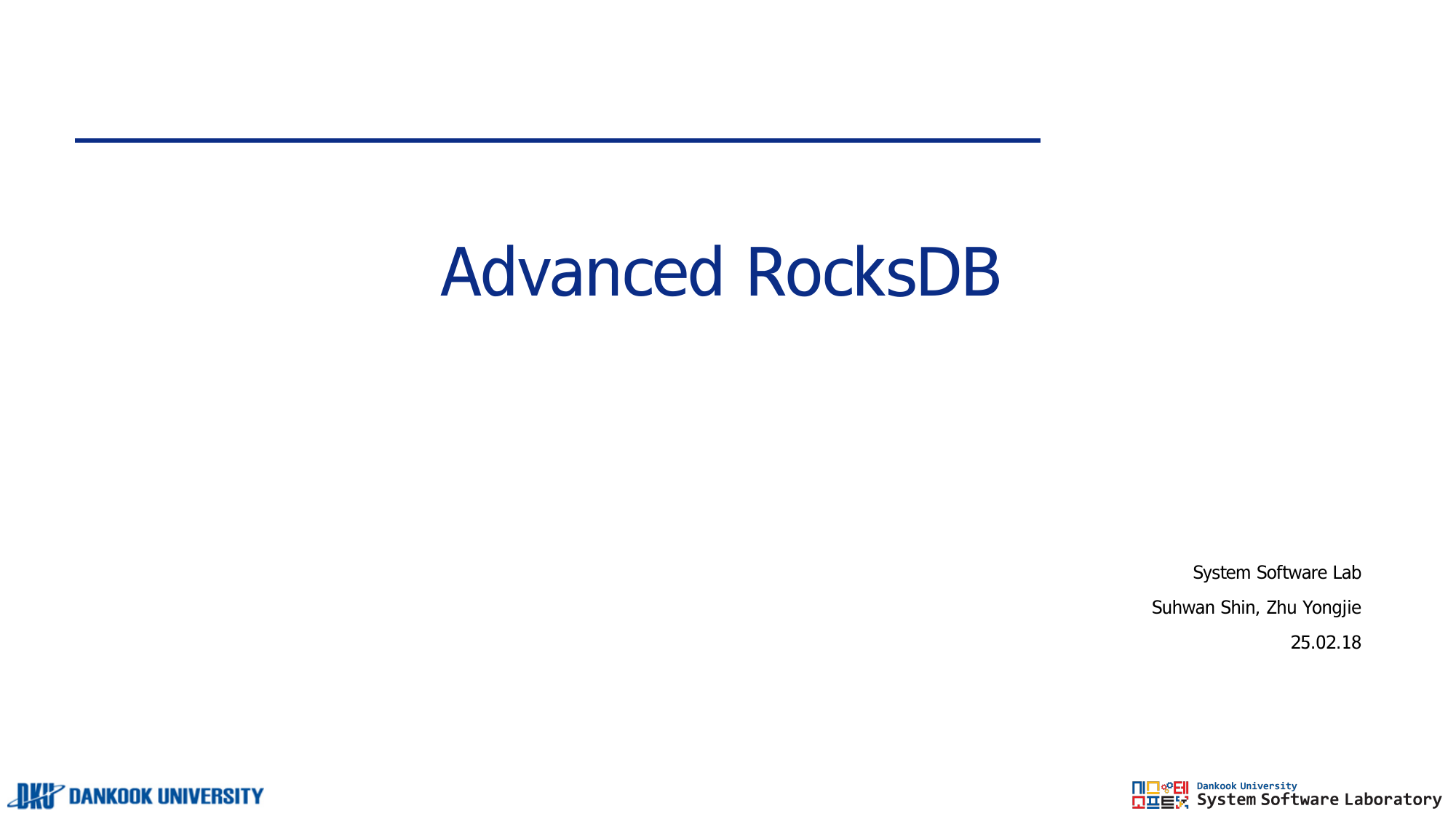

# Advanced RocksDB

System Software Lab
Suhwan Shin, Zhu Yongjie
25.02.18